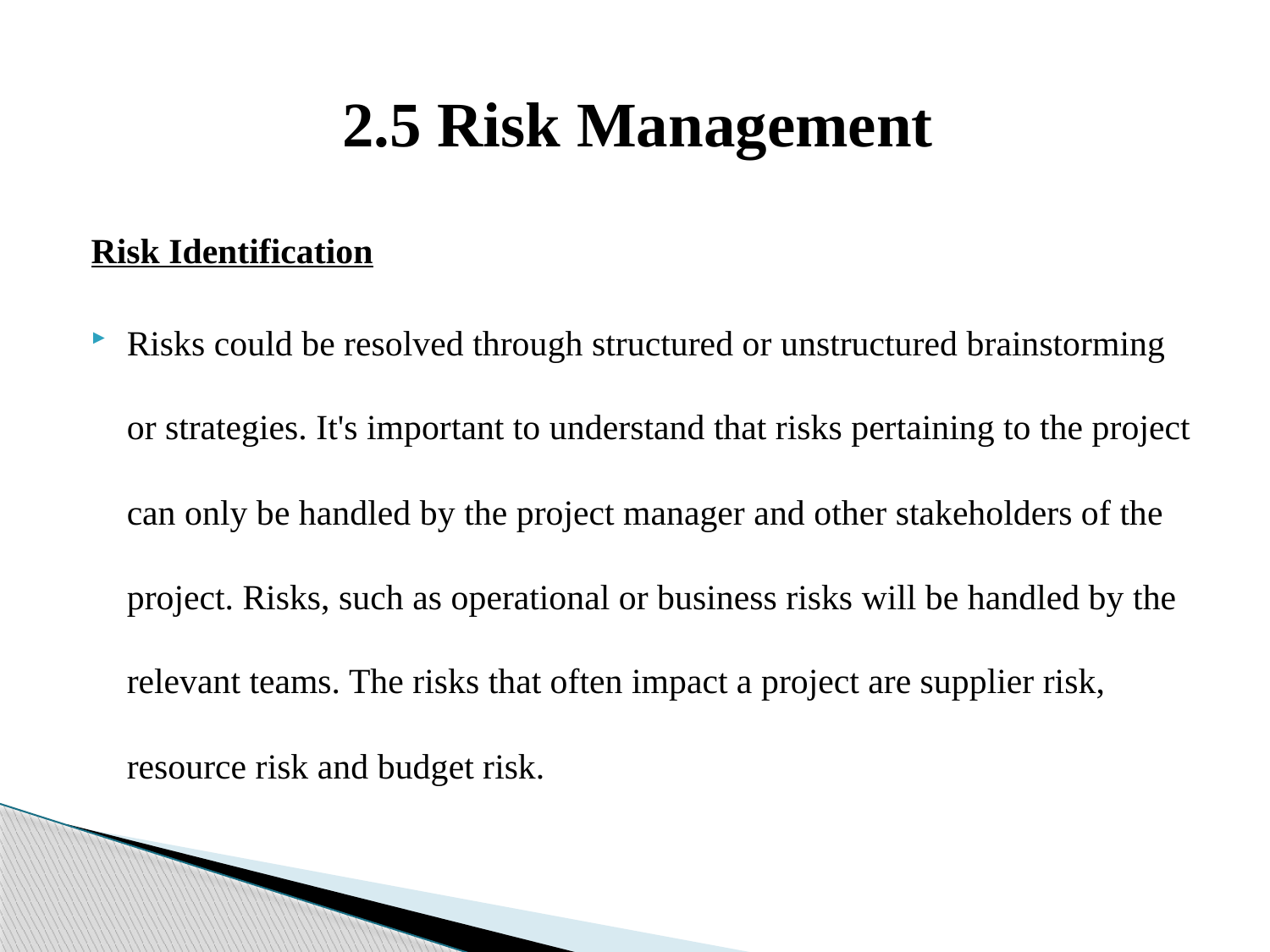

# 2.5 Risk Management
Risk Identification
Risks could be resolved through structured or unstructured brainstorming or strategies. It's important to understand that risks pertaining to the project can only be handled by the project manager and other stakeholders of the project. Risks, such as operational or business risks will be handled by the relevant teams. The risks that often impact a project are supplier risk, resource risk and budget risk.